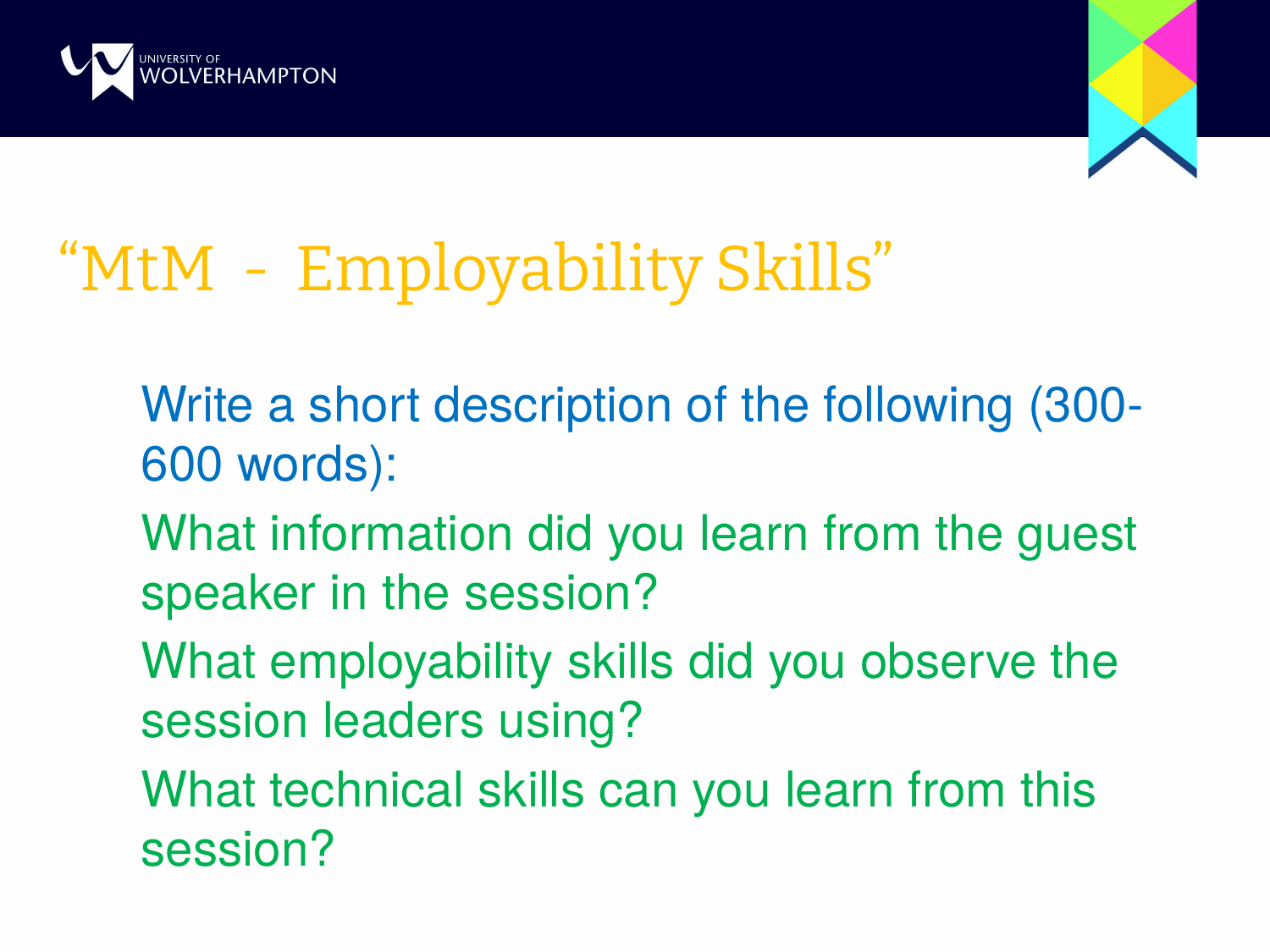

# “MtM  -  Employability Skills”
Write a short description of the following (300-600 words):
What information did you learn from the guest speaker in the session?
What employability skills did you observe the session leaders using?
What technical skills can you learn from this session?